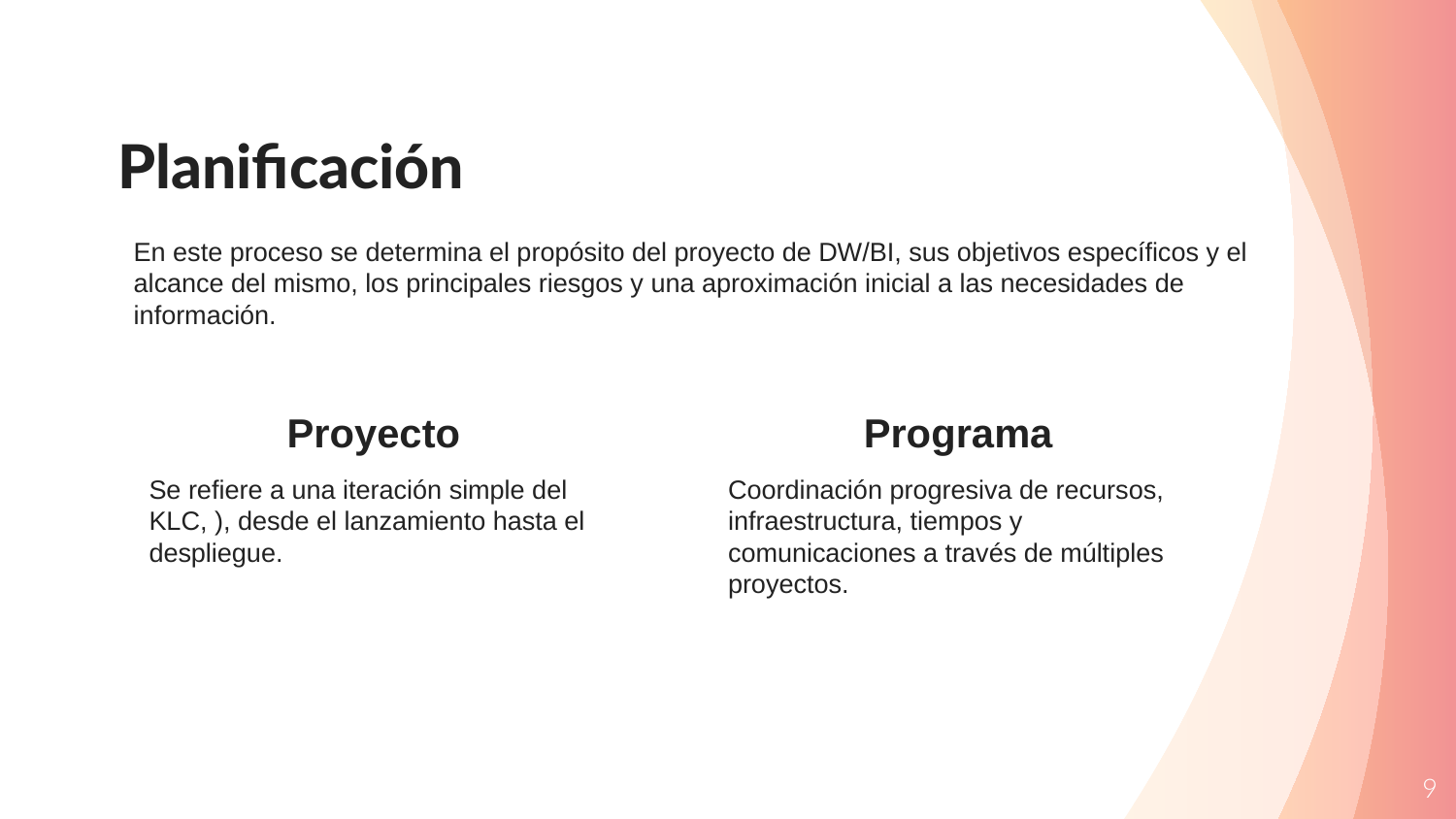

# Planificación
En este proceso se determina el propósito del proyecto de DW/BI, sus objetivos específicos y el alcance del mismo, los principales riesgos y una aproximación inicial a las necesidades de información.
Proyecto
Programa
Se refiere a una iteración simple del KLC, ), desde el lanzamiento hasta el despliegue.
Coordinación progresiva de recursos, infraestructura, tiempos y comunicaciones a través de múltiples proyectos.
9